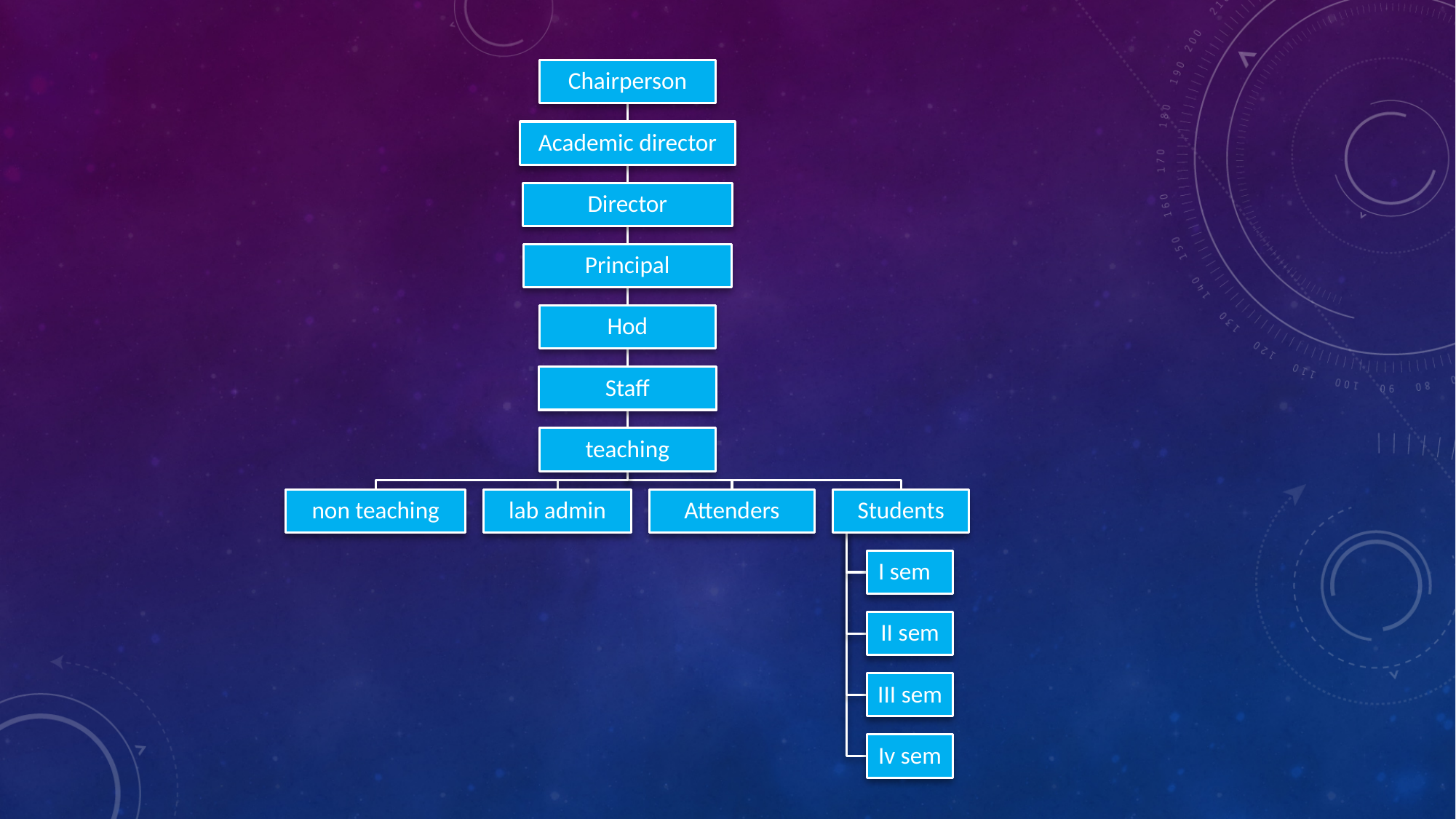

Chairperson
Academic director
Director
Principal
Hod
Staff
teaching
non teaching
lab admin
Attenders
Students
I sem
II sem
III sem
Iv sem